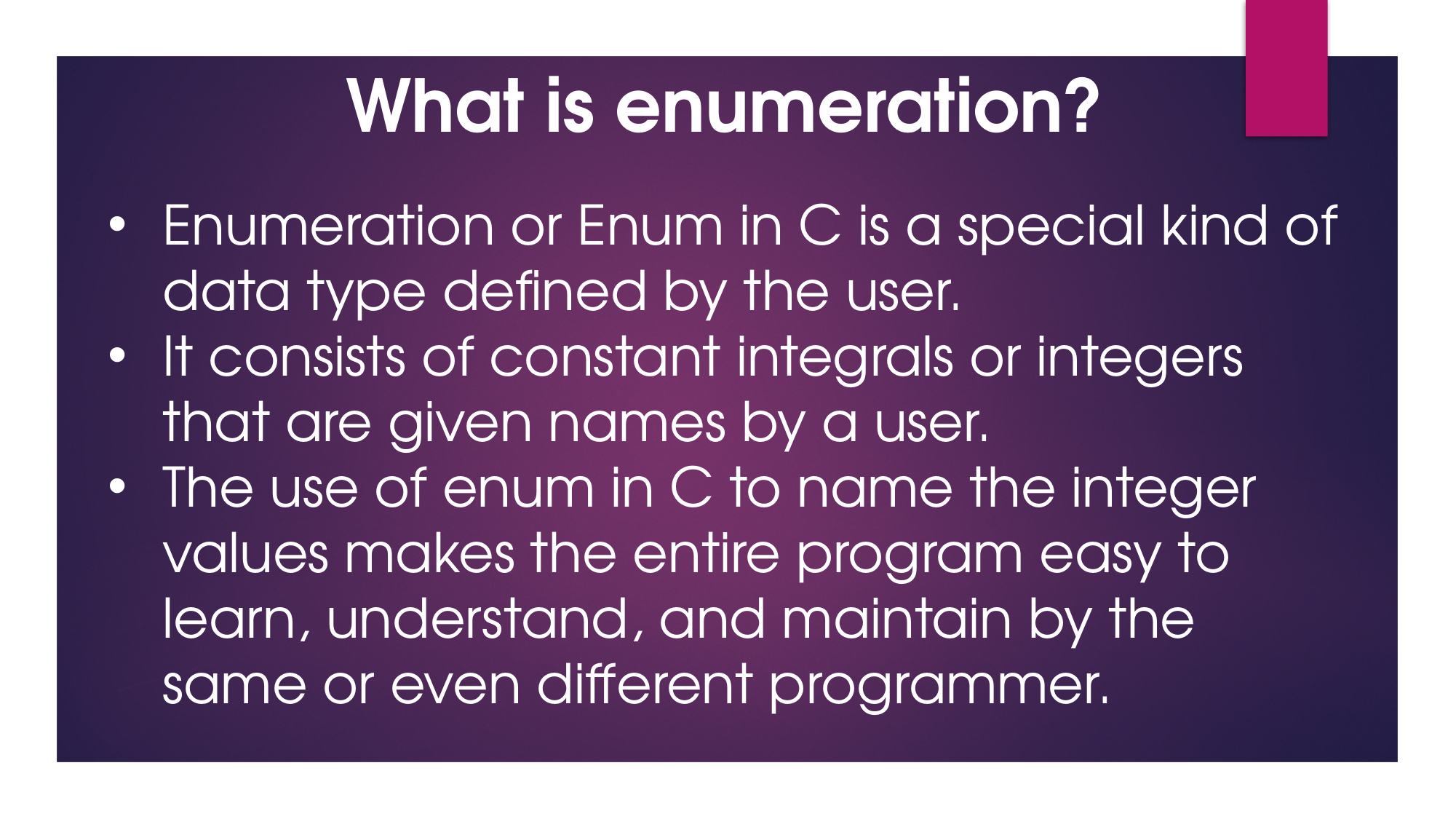

What is enumeration?
Enumeration or Enum in C is a special kind of data type defined by the user.
It consists of constant integrals or integers that are given names by a user.
The use of enum in C to name the integer values makes the entire program easy to learn, understand, and maintain by the same or even different programmer.